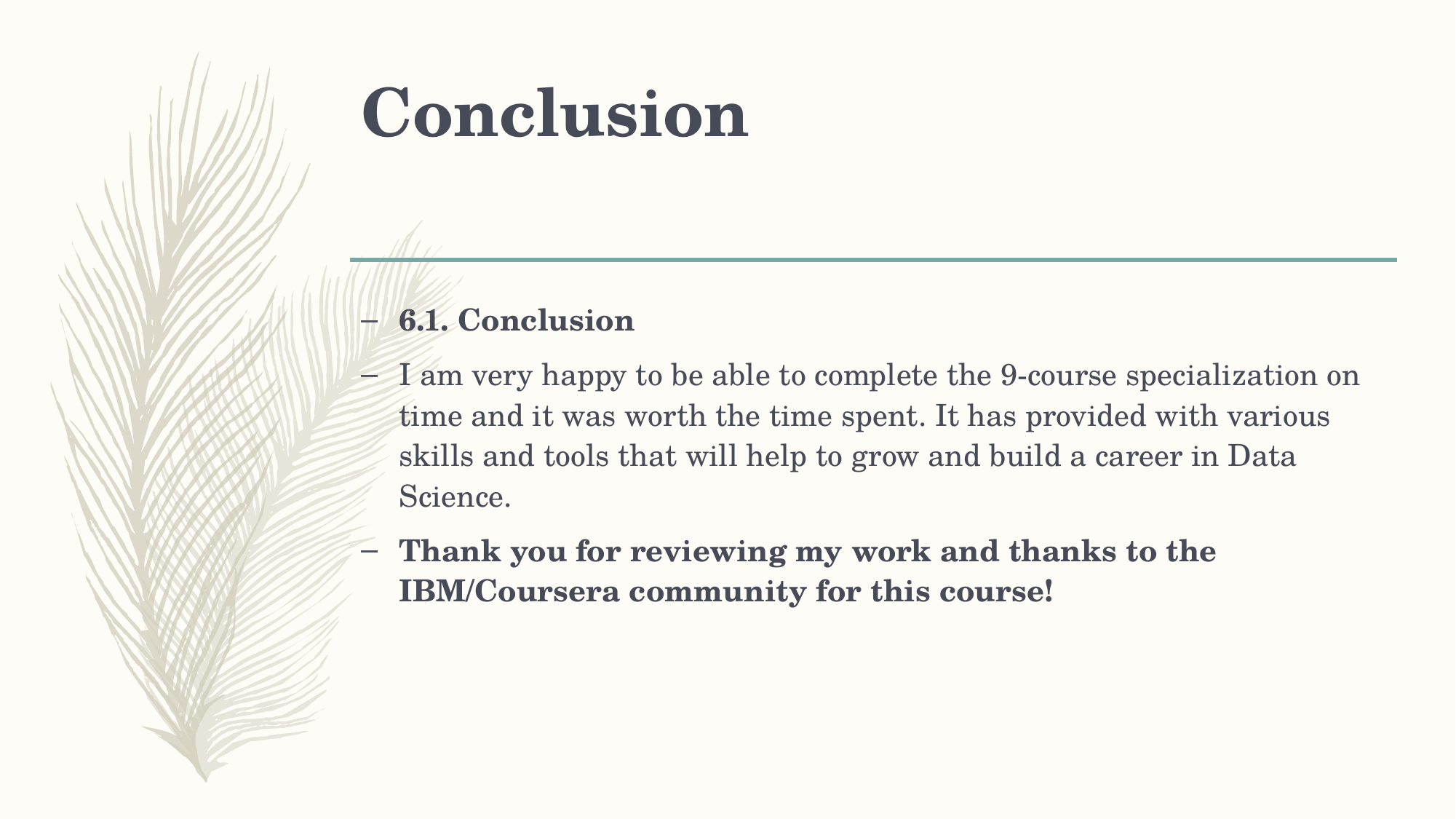

# Conclusion
6.1. Conclusion
I am very happy to be able to complete the 9-course specialization on time and it was worth the time spent. It has provided with various skills and tools that will help to grow and build a career in Data Science.
Thank you for reviewing my work and thanks to the IBM/Coursera community for this course!